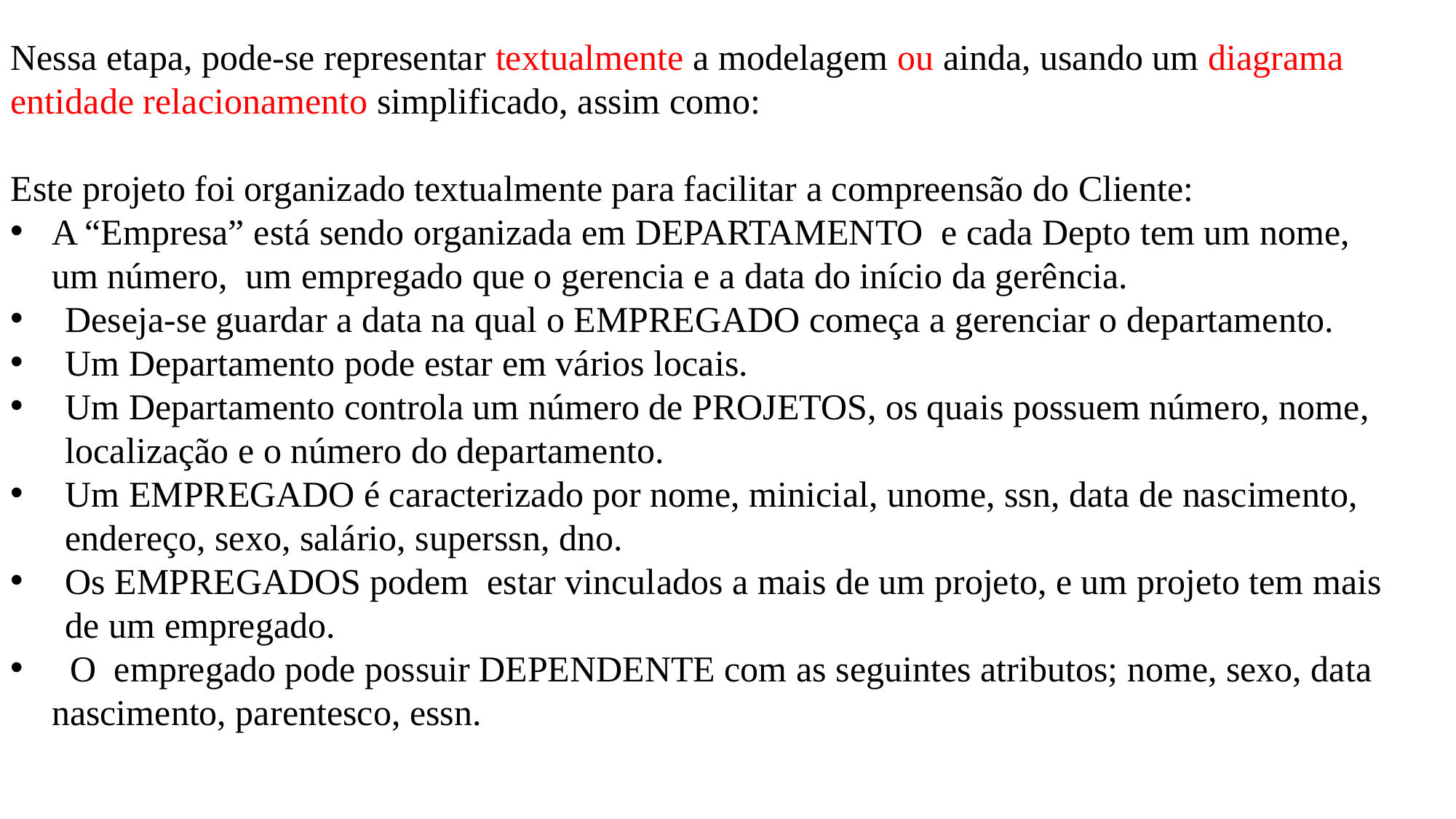

Nessa etapa, pode-se representar textualmente a modelagem ou ainda, usando um diagrama entidade relacionamento simplificado, assim como:

Este projeto foi organizado textualmente para facilitar a compreensão do Cliente:
A “Empresa” está sendo organizada em DEPARTAMENTO  e cada Depto tem um nome, um número,  um empregado que o gerencia e a data do início da gerência.
Deseja-se guardar a data na qual o EMPREGADO começa a gerenciar o departamento.
Um Departamento pode estar em vários locais.
Um Departamento controla um número de PROJETOS, os quais possuem número, nome, localização e o número do departamento.
Um EMPREGADO é caracterizado por nome, minicial, unome, ssn, data de nascimento, endereço, sexo, salário, superssn, dno.
Os EMPREGADOS podem  estar vinculados a mais de um projeto, e um projeto tem mais de um empregado.
  O  empregado pode possuir DEPENDENTE com as seguintes atributos; nome, sexo, data nascimento, parentesco, essn.